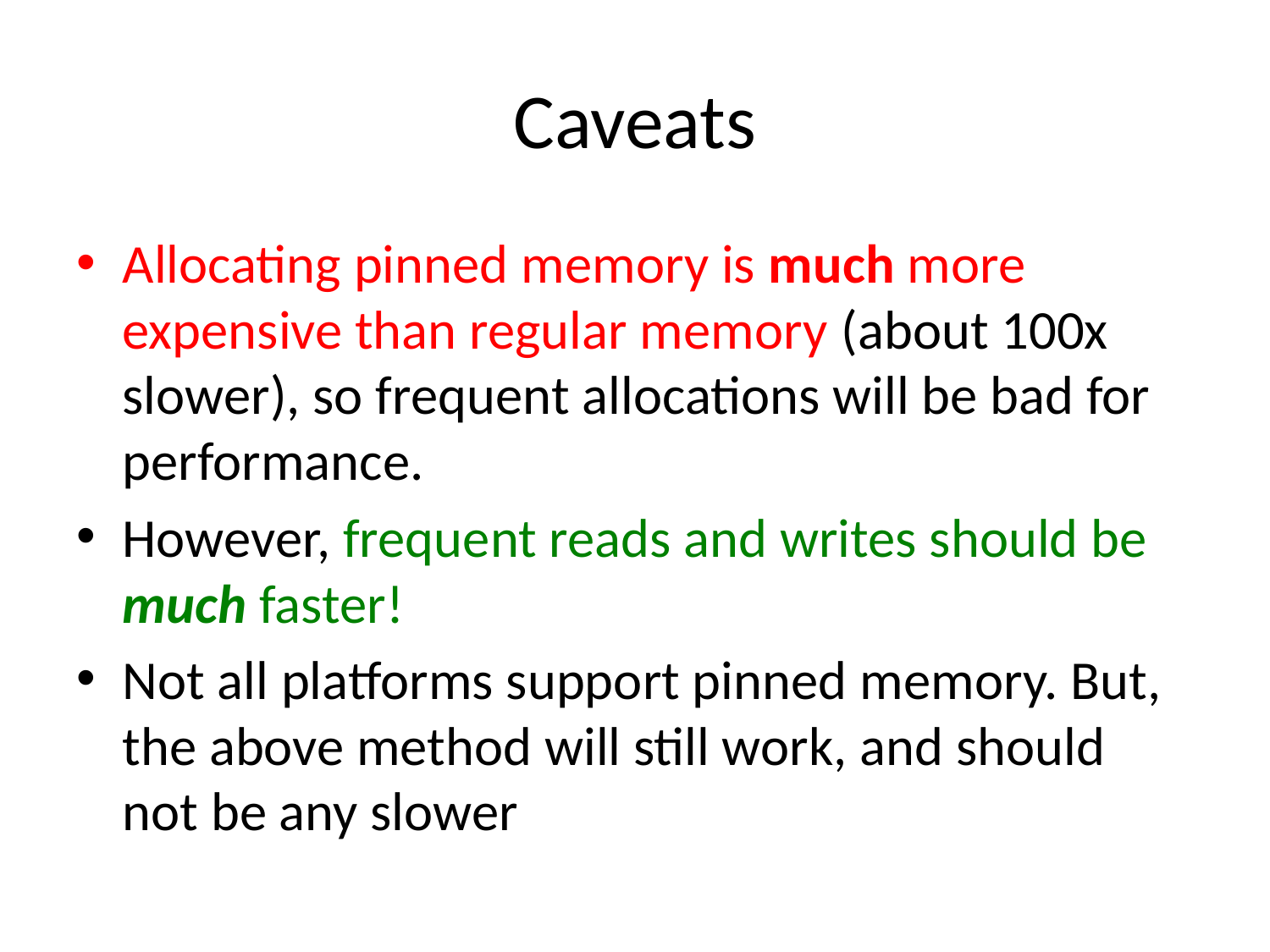

# Caveats
Allocating pinned memory is much more expensive than regular memory (about 100x slower), so frequent allocations will be bad for performance.
However, frequent reads and writes should be much faster!
Not all platforms support pinned memory. But, the above method will still work, and should not be any slower